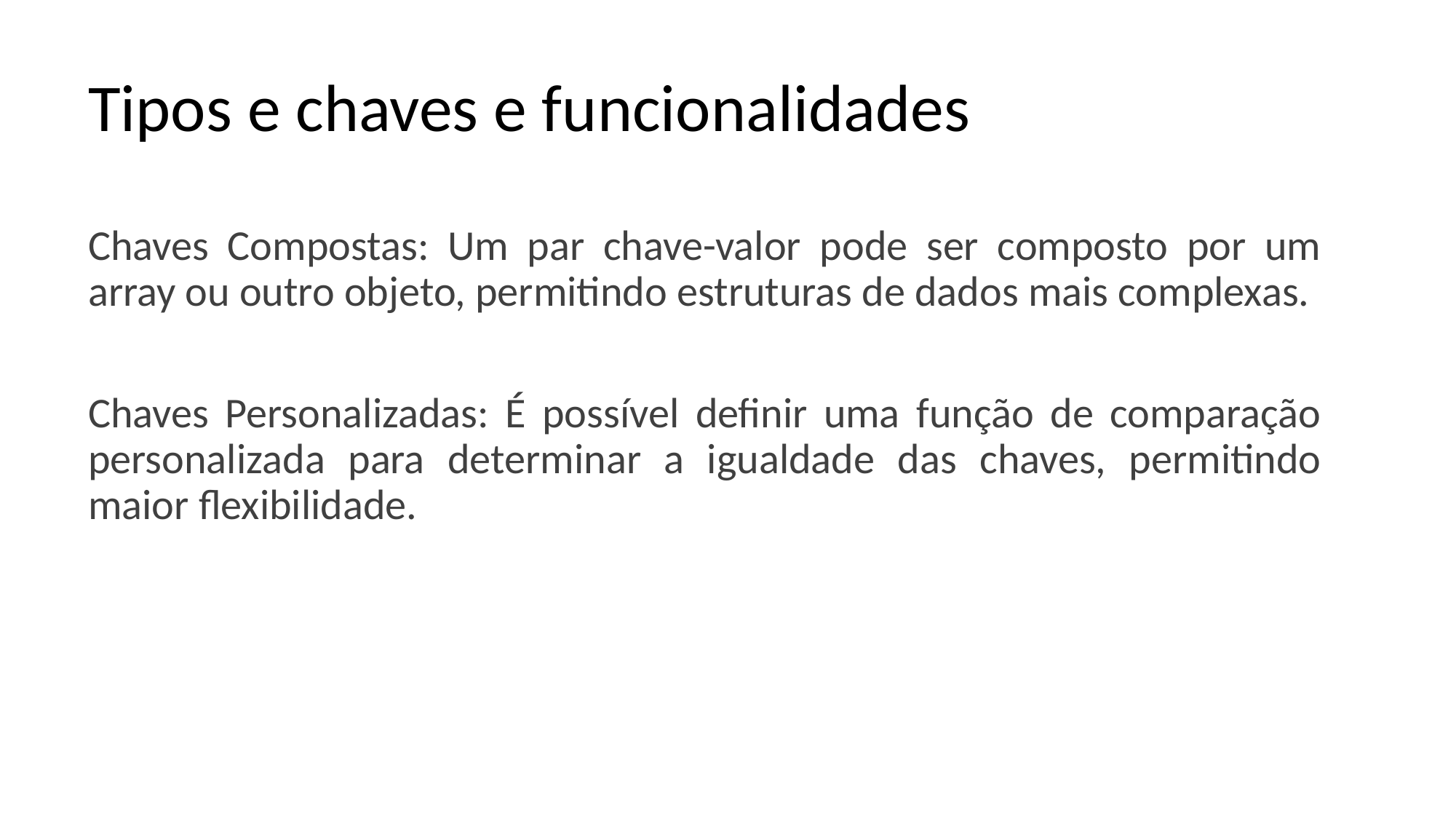

# Tipos e chaves e funcionalidades
Chaves Compostas: Um par chave-valor pode ser composto por um array ou outro objeto, permitindo estruturas de dados mais complexas.

Chaves Personalizadas: É possível definir uma função de comparação personalizada para determinar a igualdade das chaves, permitindo maior flexibilidade.